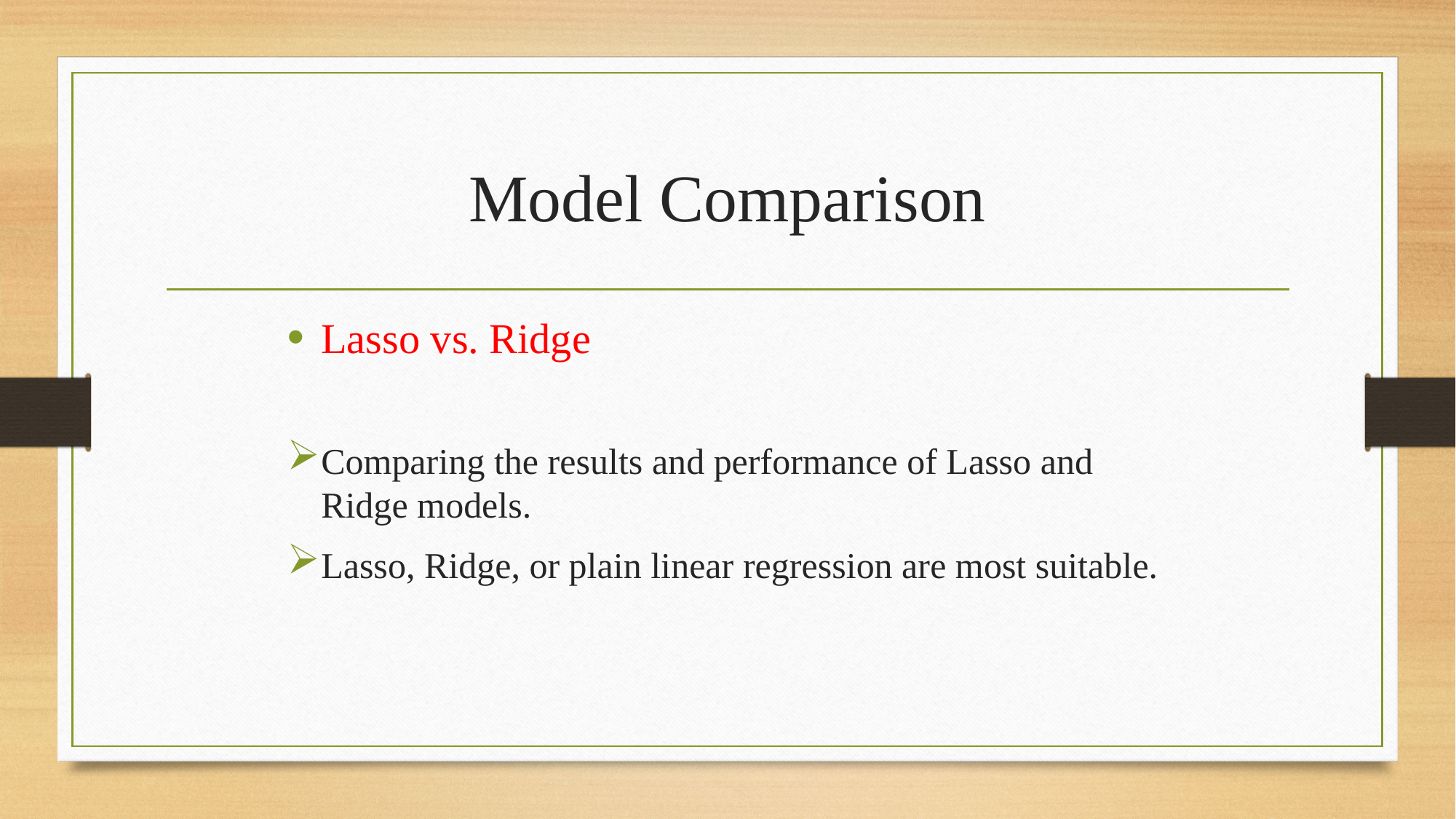

# Model Comparison
Lasso vs. Ridge

Comparing the results and performance of Lasso and Ridge models.
Lasso, Ridge, or plain linear regression are most suitable.